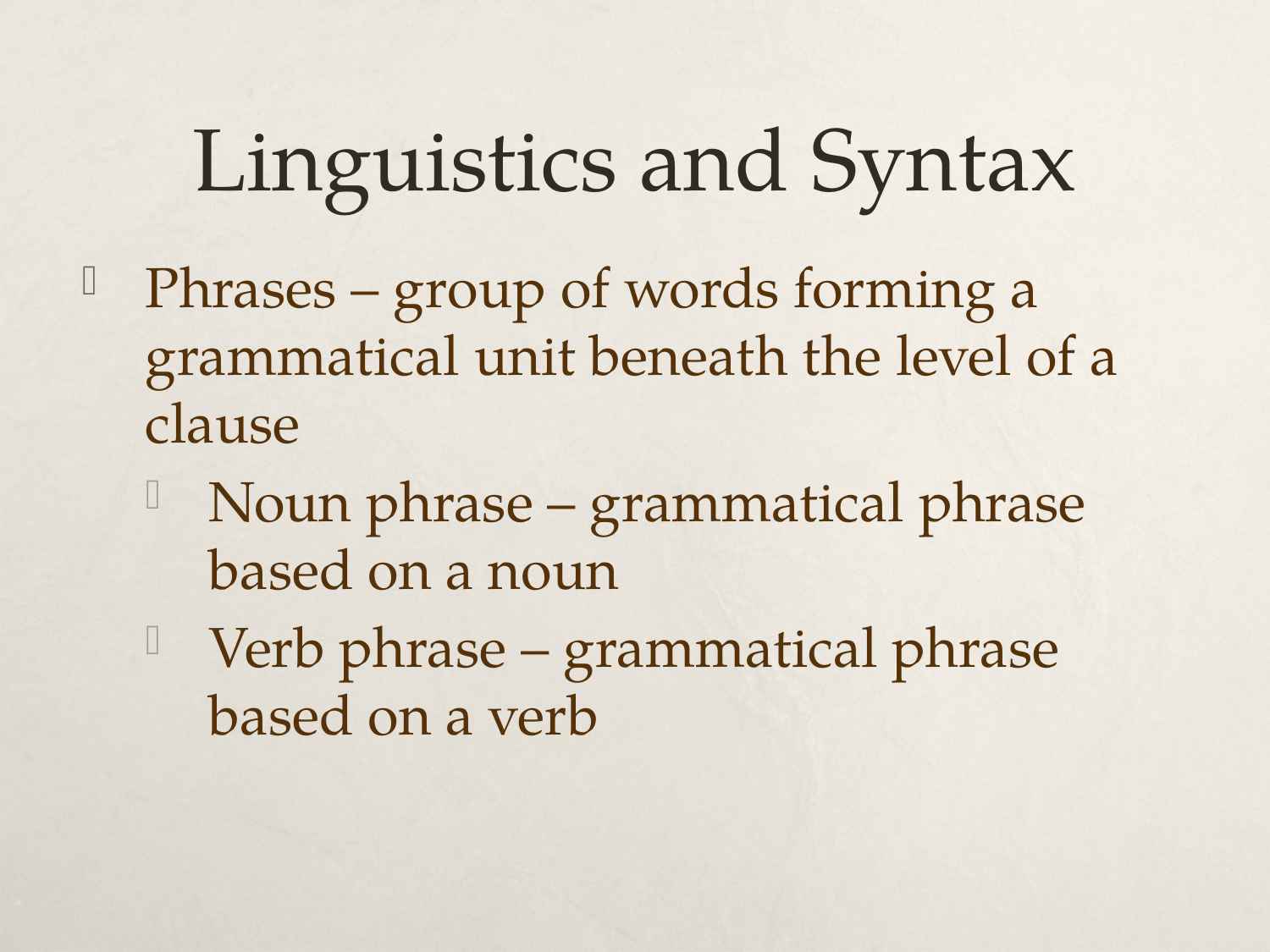

# Linguistics and Syntax
Phrases – group of words forming a grammatical unit beneath the level of a clause
Noun phrase – grammatical phrase based on a noun
Verb phrase – grammatical phrase based on a verb